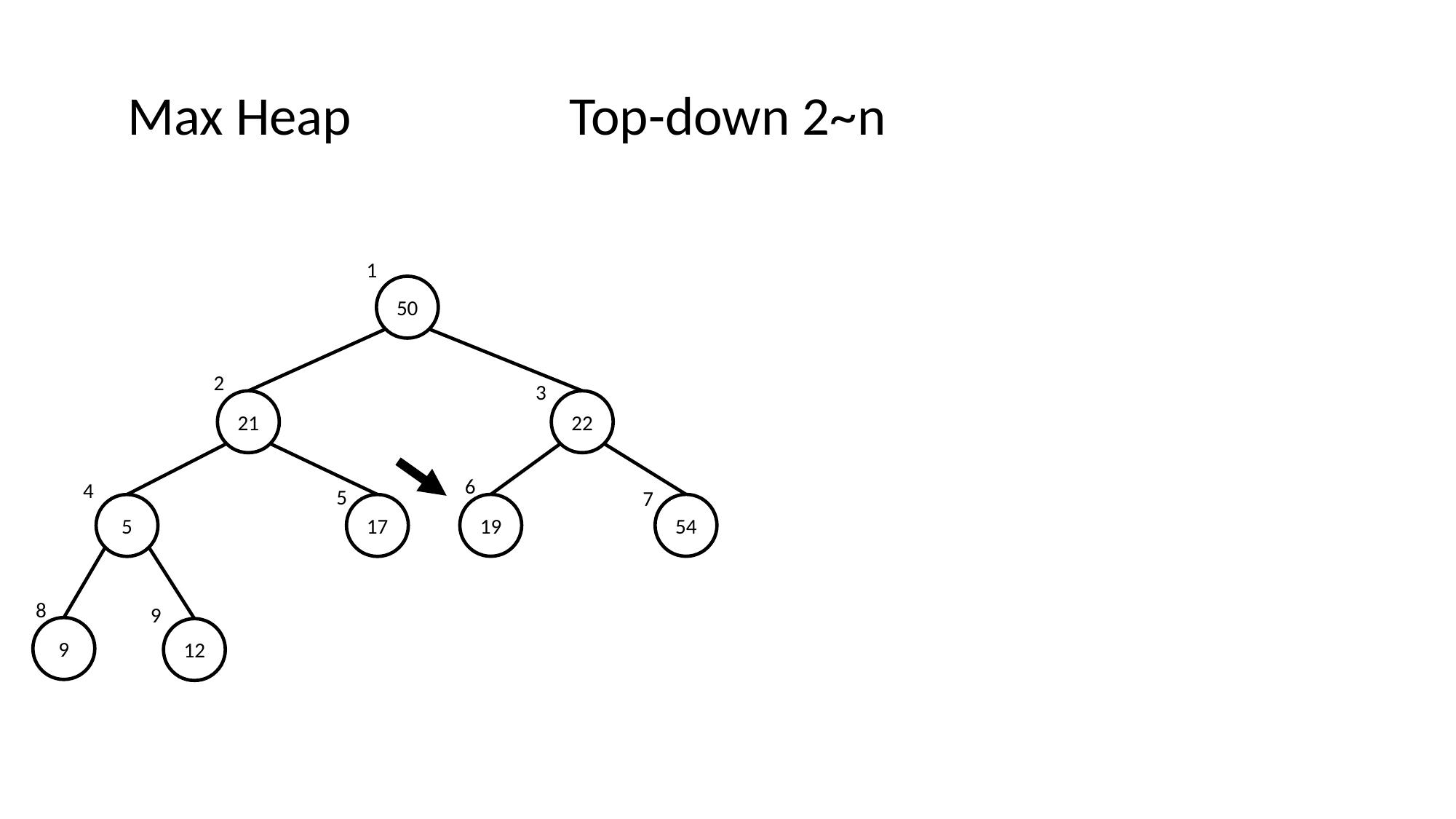

Max Heap
Top-down 2~n
1
50
2
3
21
22
6
4
5
7
19
54
5
17
8
9
9
12